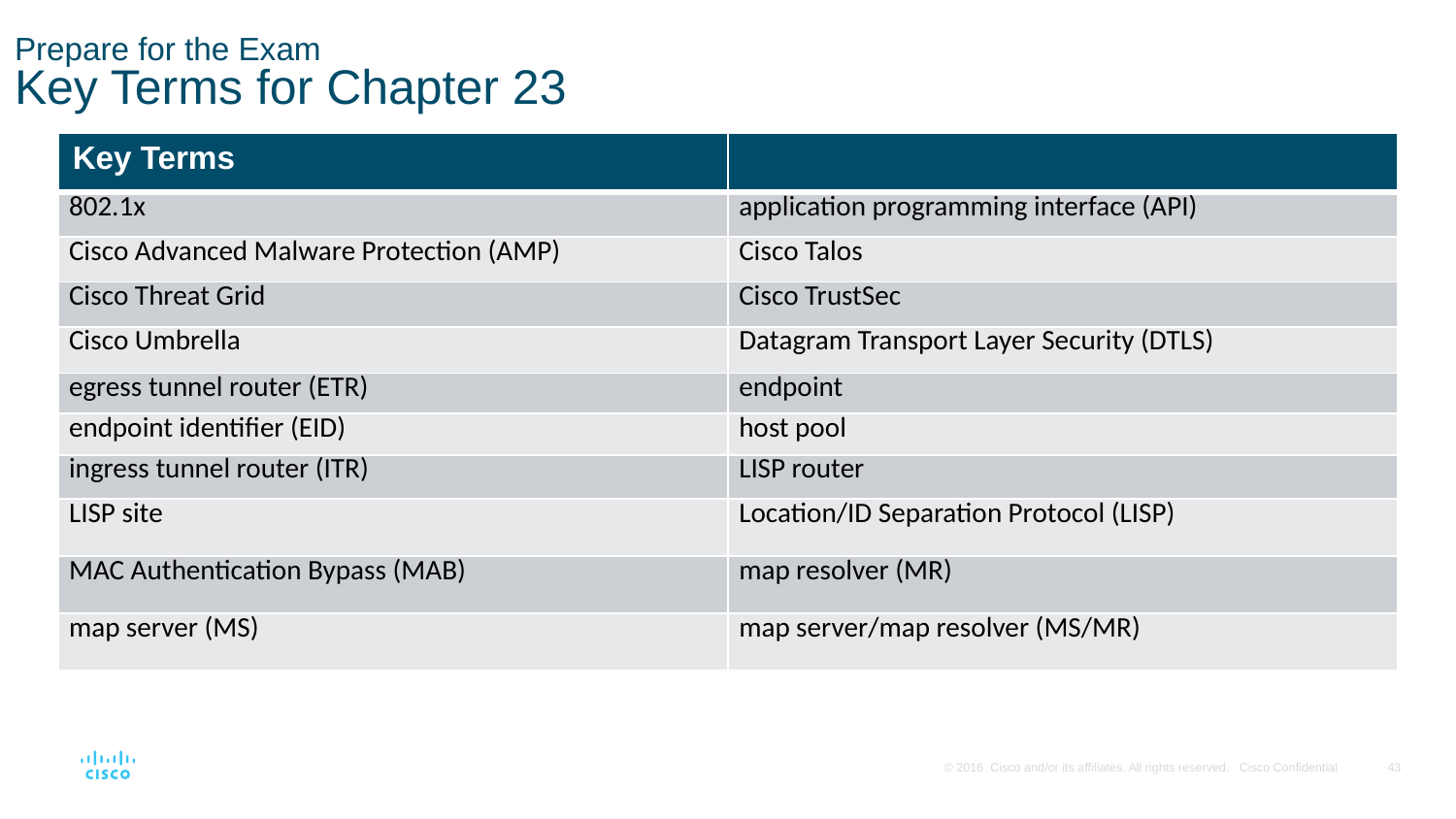

# Prepare for the Exam Key Terms for Chapter 23
| Key Terms |  |
| --- | --- |
| 802.1x | application programming interface (API) |
| Cisco Advanced Malware Protection (AMP) | Cisco Talos |
| Cisco Threat Grid | Cisco TrustSec |
| Cisco Umbrella | Datagram Transport Layer Security (DTLS) |
| egress tunnel router (ETR) | endpoint |
| endpoint identifier (EID) | host pool |
| ingress tunnel router (ITR) | LISP router |
| LISP site | Location/ID Separation Protocol (LISP) |
| MAC Authentication Bypass (MAB) | map resolver (MR) |
| map server (MS) | map server/map resolver (MS/MR) |